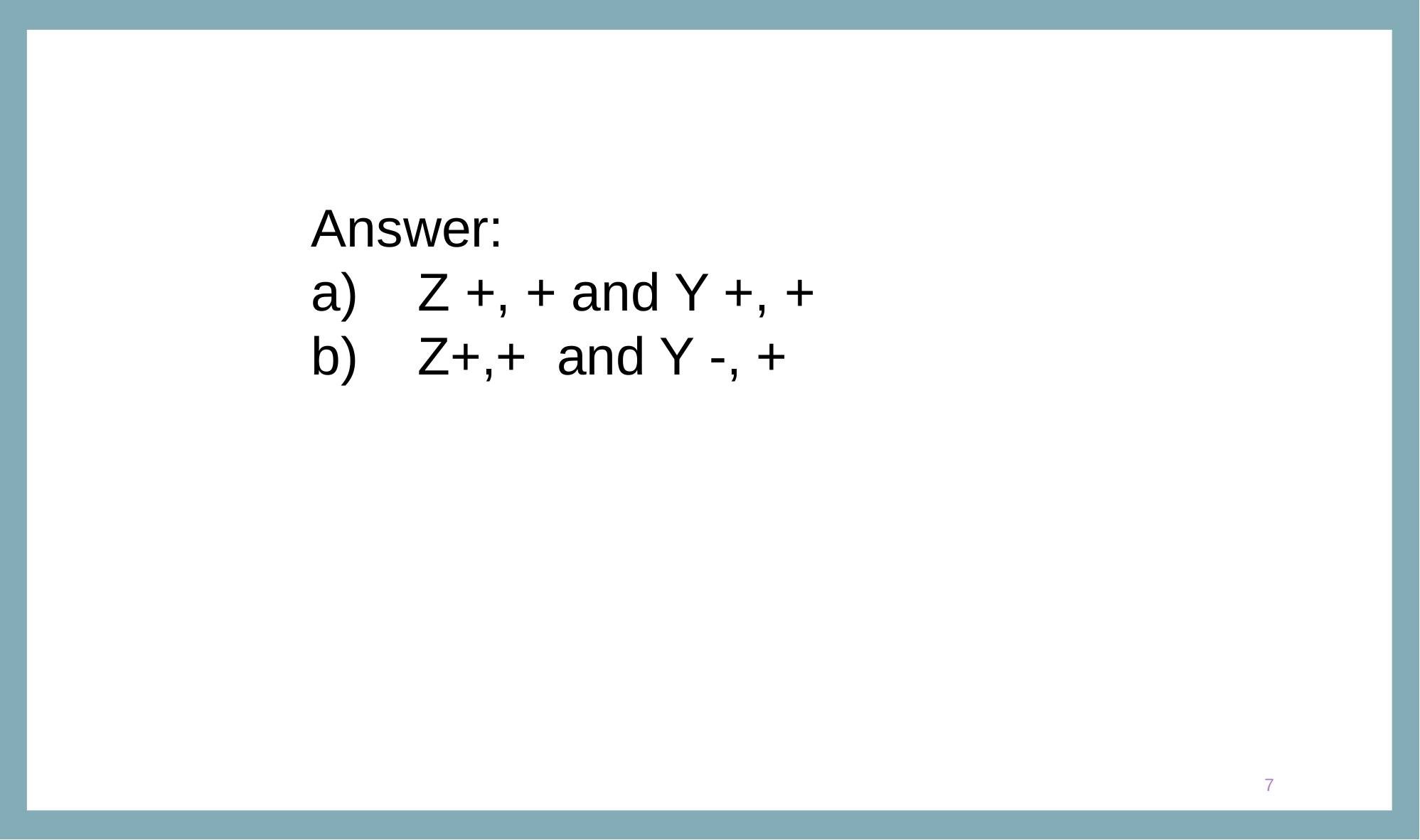

Answer:
a)	Z +, + and Y +, +
b)	Z+,+  and Y -, +
7